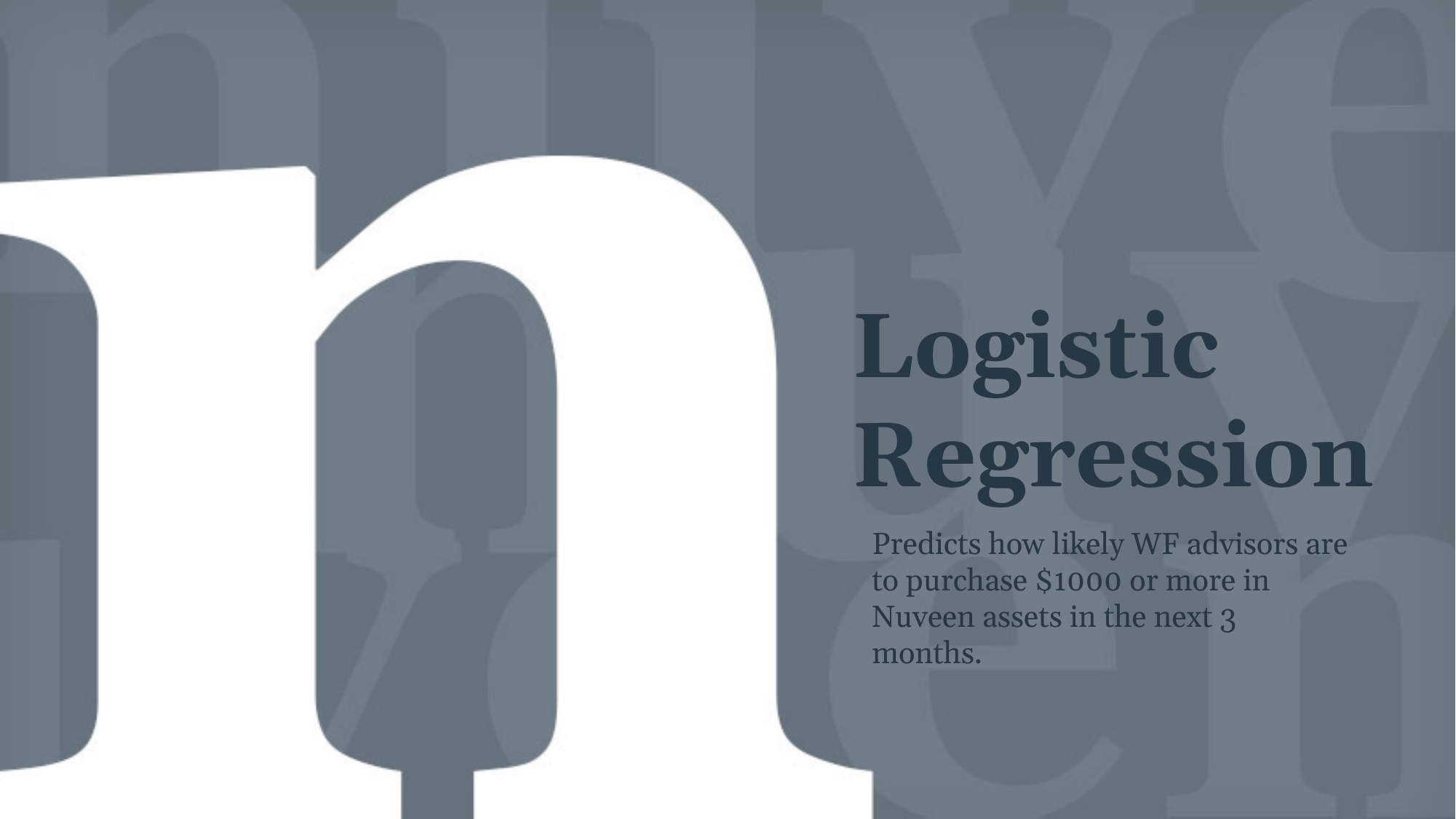

# Logistic Regression
Predicts how likely WF advisors are to purchase $1000 or more in Nuveen assets in the next 3 months.